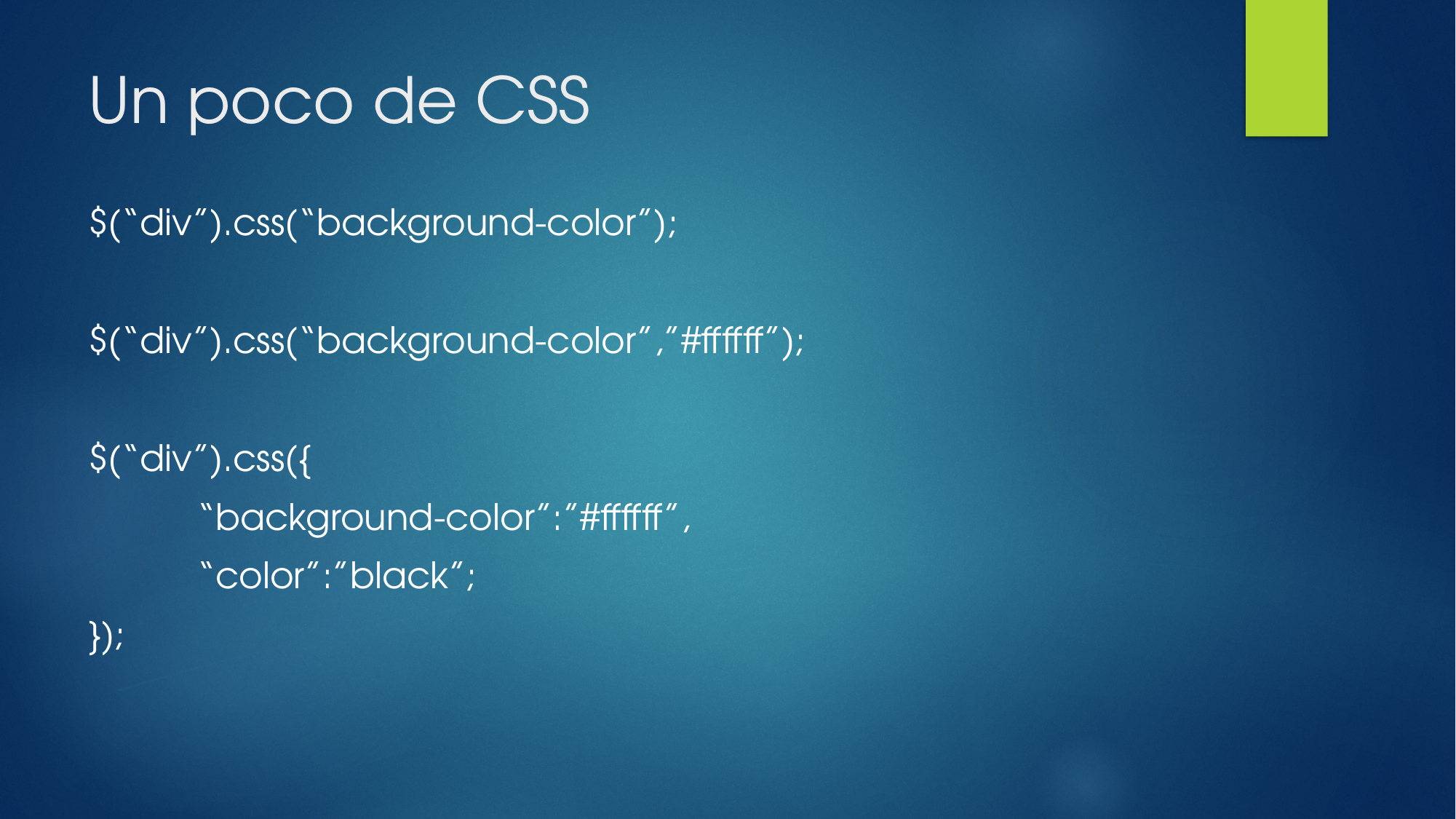

# Un poco de CSS
$(“div”).css(“background-color”);

$(“div”).css(“background-color”,”#ffffff”);

$(“div”).css({
	“background-color”:”#ffffff”,
	“color”:”black”;
});